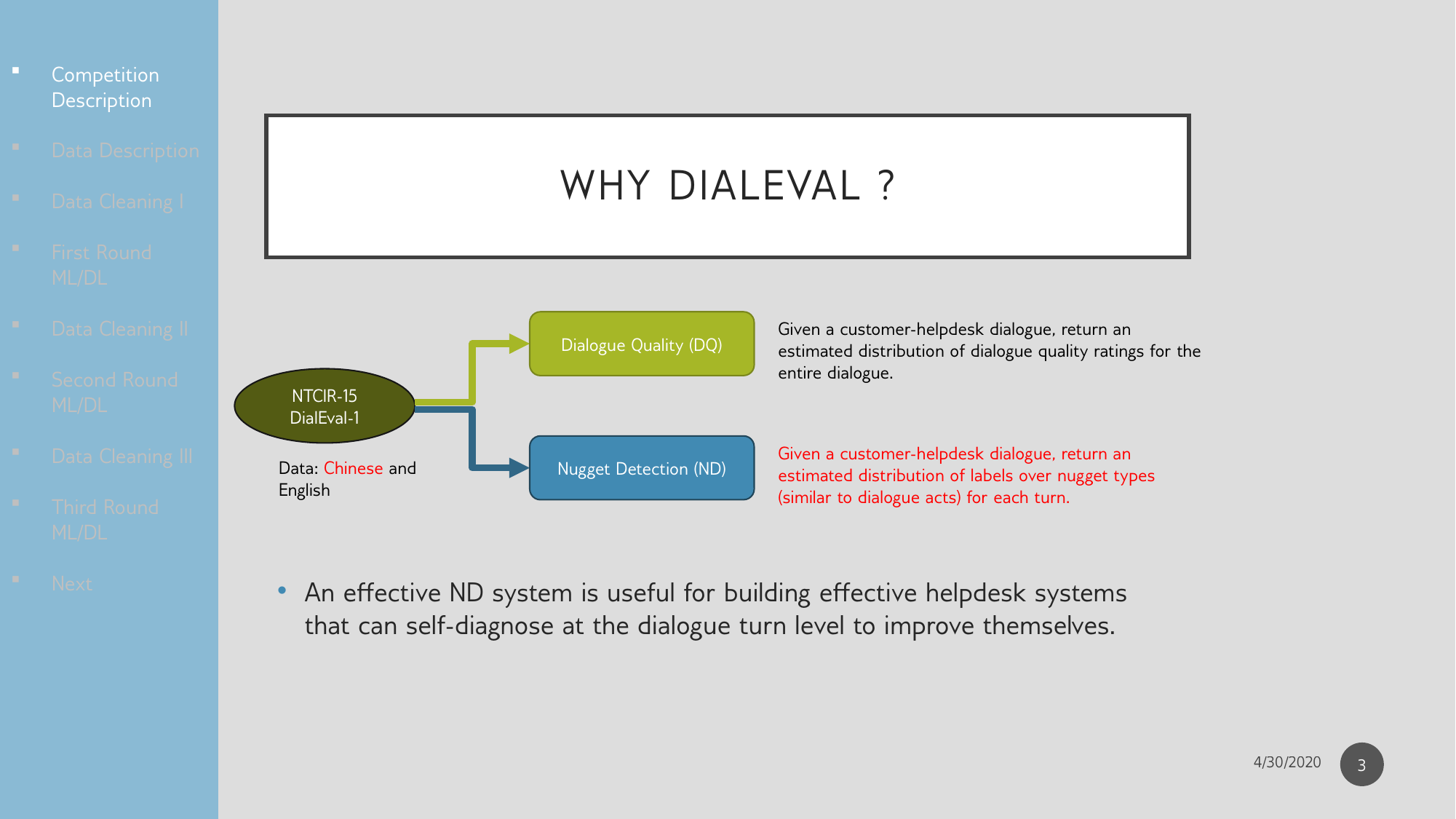

Competition Description

Data Description

Data Cleaning I

First Round ML/DL

Data Cleaning II

Second Round ML/DL

Data Cleaning III

Third Round ML/DL

Next

# Why DiaLeval ?
Dialogue Quality (DQ)
Given a customer-helpdesk dialogue, return an estimated distribution of dialogue quality ratings for the entire dialogue.

NTCIR-15 DialEval-1
Nugget Detection (ND)
Given a customer-helpdesk dialogue, return an estimated distribution of labels over nugget types (similar to dialogue acts) for each turn.

Data: Chinese and English

An effective ND system is useful for building effective helpdesk systems that can self-diagnose at the dialogue turn level to improve themselves.
4/30/2020
TMUNLP
3